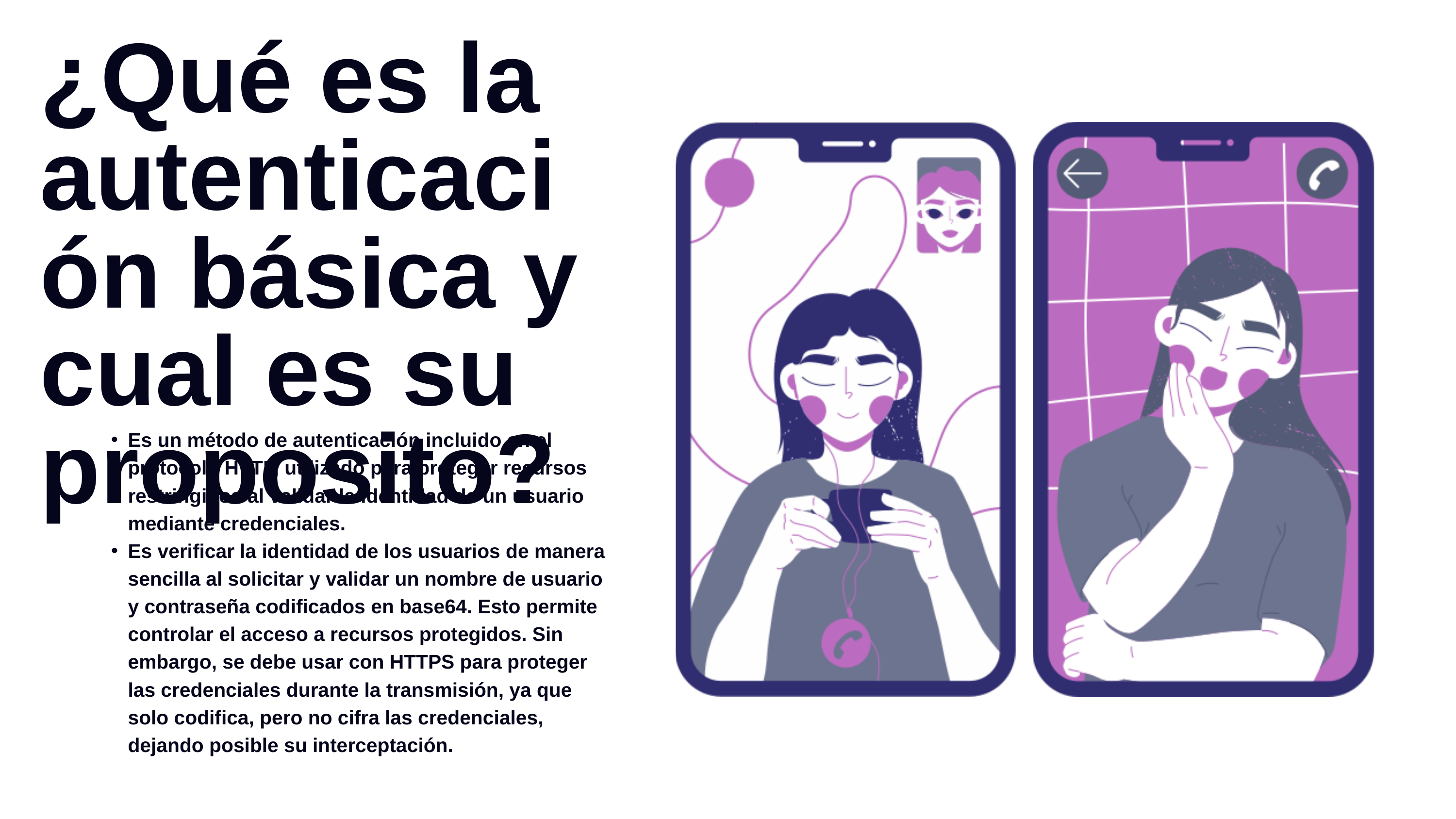

¿Qué es la autenticación básica y cual es su proposito?

Es un método de autenticación incluido en el protocolo HTTP, utilizado para proteger recursos restringidos al validar la identidad de un usuario mediante credenciales.
Es verificar la identidad de los usuarios de manera sencilla al solicitar y validar un nombre de usuario y contraseña codificados en base64. Esto permite controlar el acceso a recursos protegidos. Sin embargo, se debe usar con HTTPS para proteger las credenciales durante la transmisión, ya que solo codifica, pero no cifra las credenciales, dejando posible su interceptación.